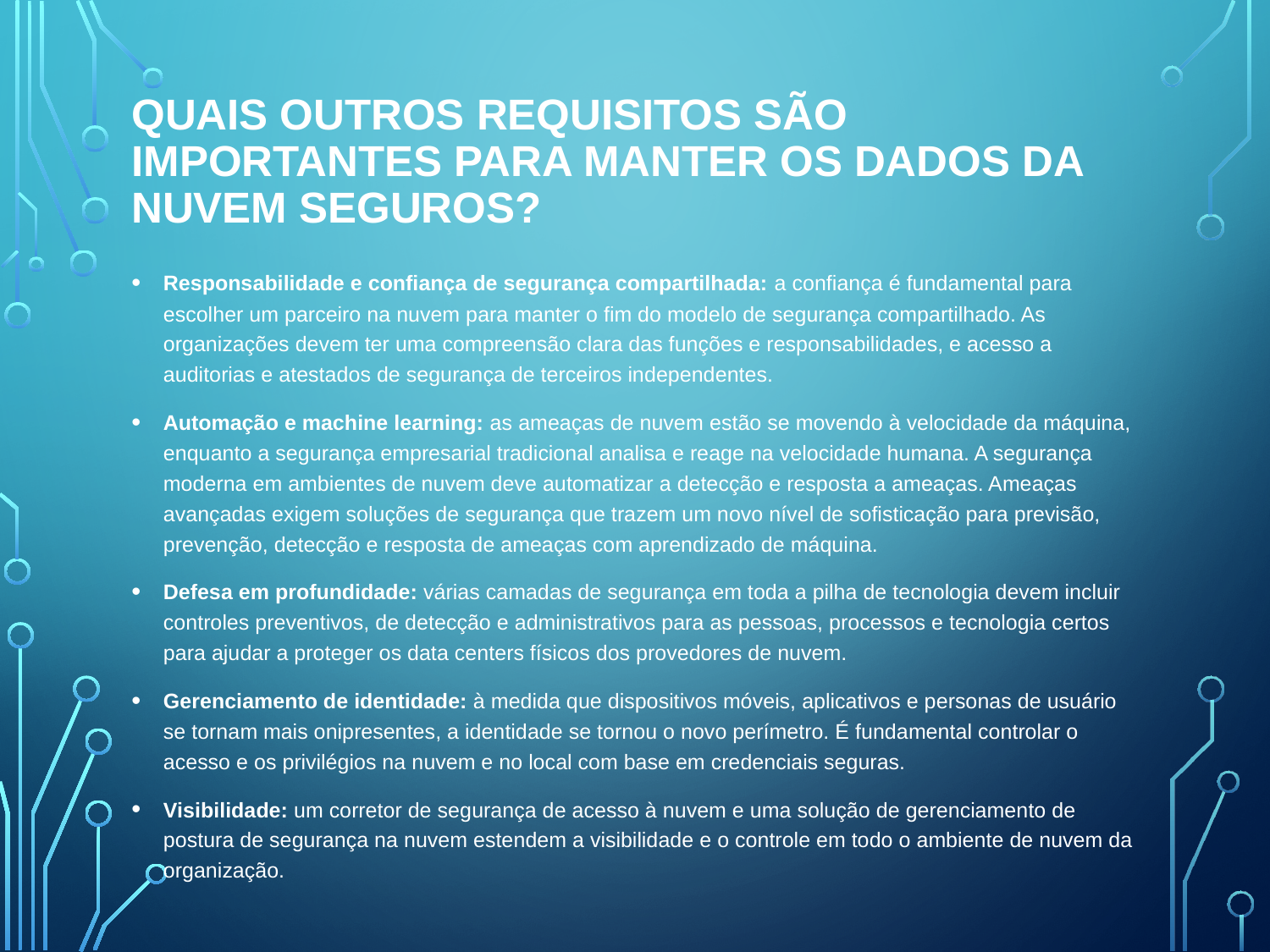

# Quais outros requisitos são importantes para manter os dados da nuvem seguros?
Responsabilidade e confiança de segurança compartilhada: a confiança é fundamental para escolher um parceiro na nuvem para manter o fim do modelo de segurança compartilhado. As organizações devem ter uma compreensão clara das funções e responsabilidades, e acesso a auditorias e atestados de segurança de terceiros independentes.
Automação e machine learning: as ameaças de nuvem estão se movendo à velocidade da máquina, enquanto a segurança empresarial tradicional analisa e reage na velocidade humana. A segurança moderna em ambientes de nuvem deve automatizar a detecção e resposta a ameaças. Ameaças avançadas exigem soluções de segurança que trazem um novo nível de sofisticação para previsão, prevenção, detecção e resposta de ameaças com aprendizado de máquina.
Defesa em profundidade: várias camadas de segurança em toda a pilha de tecnologia devem incluir controles preventivos, de detecção e administrativos para as pessoas, processos e tecnologia certos para ajudar a proteger os data centers físicos dos provedores de nuvem.
Gerenciamento de identidade: à medida que dispositivos móveis, aplicativos e personas de usuário se tornam mais onipresentes, a identidade se tornou o novo perímetro. É fundamental controlar o acesso e os privilégios na nuvem e no local com base em credenciais seguras.
Visibilidade: um corretor de segurança de acesso à nuvem e uma solução de gerenciamento de postura de segurança na nuvem estendem a visibilidade e o controle em todo o ambiente de nuvem da organização.